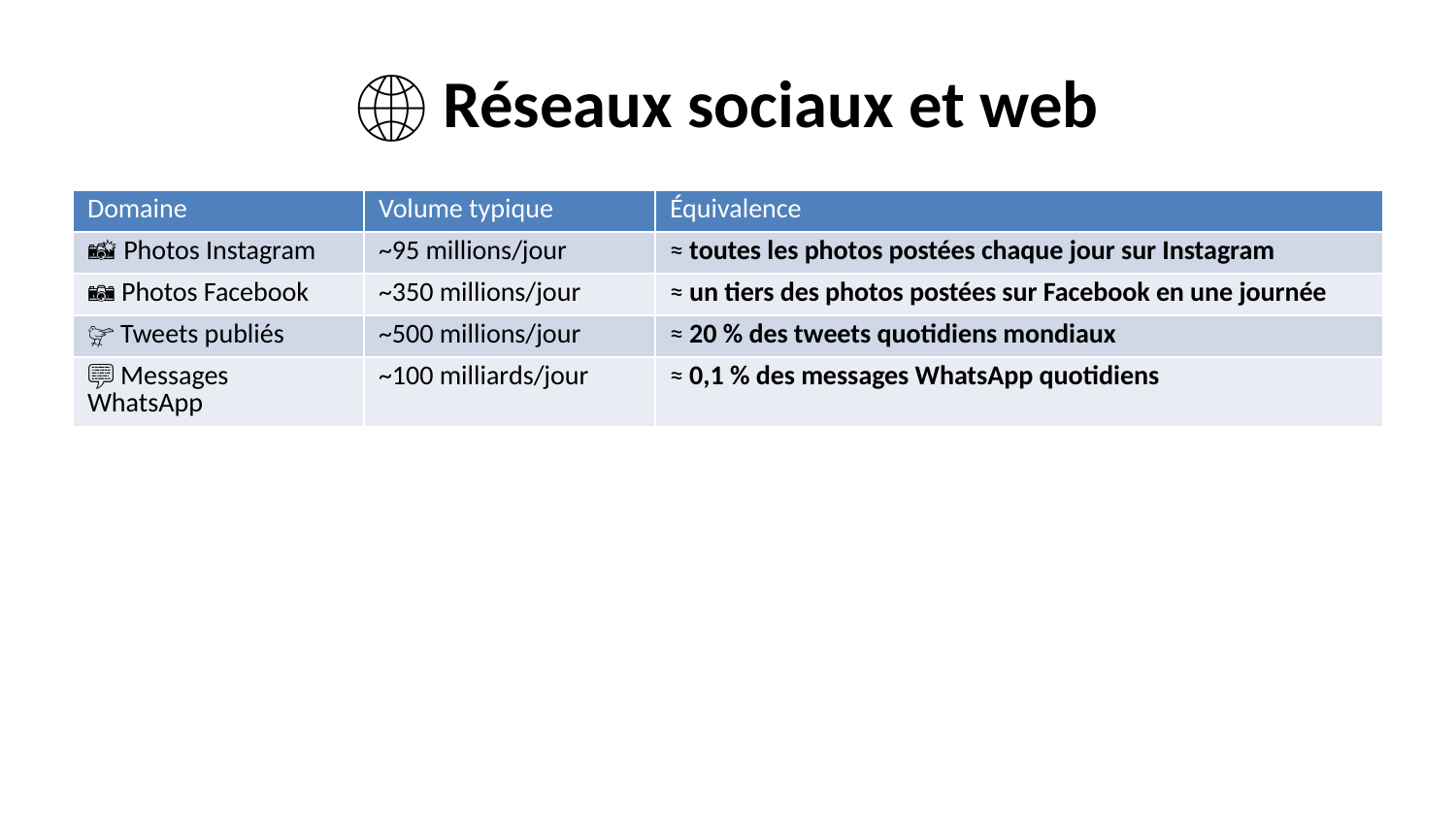

# 🌐 Réseaux sociaux et web
| Domaine | Volume typique | Équivalence |
| --- | --- | --- |
| 📸 Photos Instagram | ~95 millions/jour | ≈ toutes les photos postées chaque jour sur Instagram |
| 📷 Photos Facebook | ~350 millions/jour | ≈ un tiers des photos postées sur Facebook en une journée |
| 🐦 Tweets publiés | ~500 millions/jour | ≈ 20 % des tweets quotidiens mondiaux |
| 💬 Messages WhatsApp | ~100 milliards/jour | ≈ 0,1 % des messages WhatsApp quotidiens |